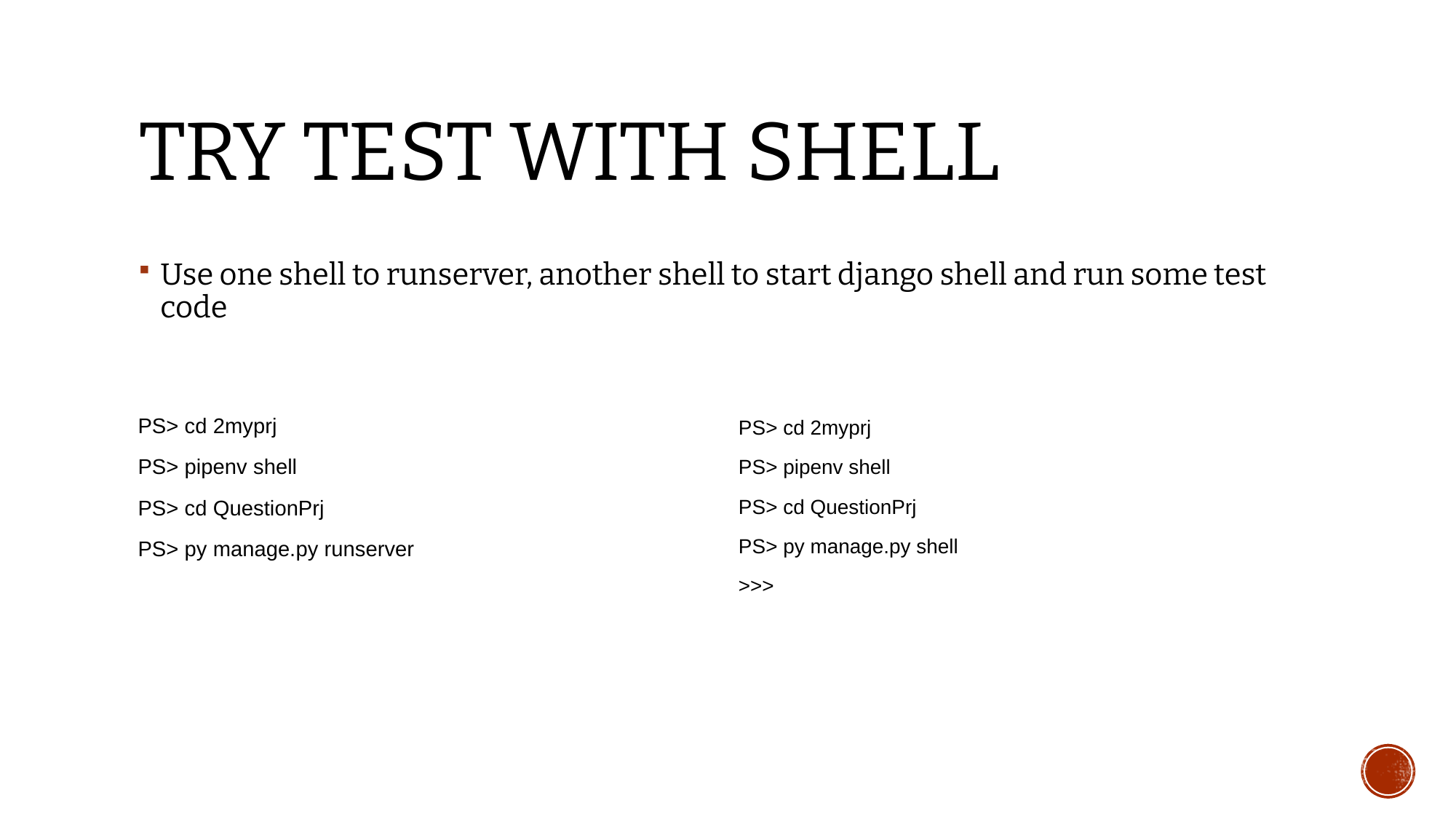

# Try test with shell
Use one shell to runserver, another shell to start django shell and run some test code
PS> cd 2myprj
PS> pipenv shell
PS> cd QuestionPrj
PS> py manage.py runserver
PS> cd 2myprj
PS> pipenv shell
PS> cd QuestionPrj
PS> py manage.py shell
>>>